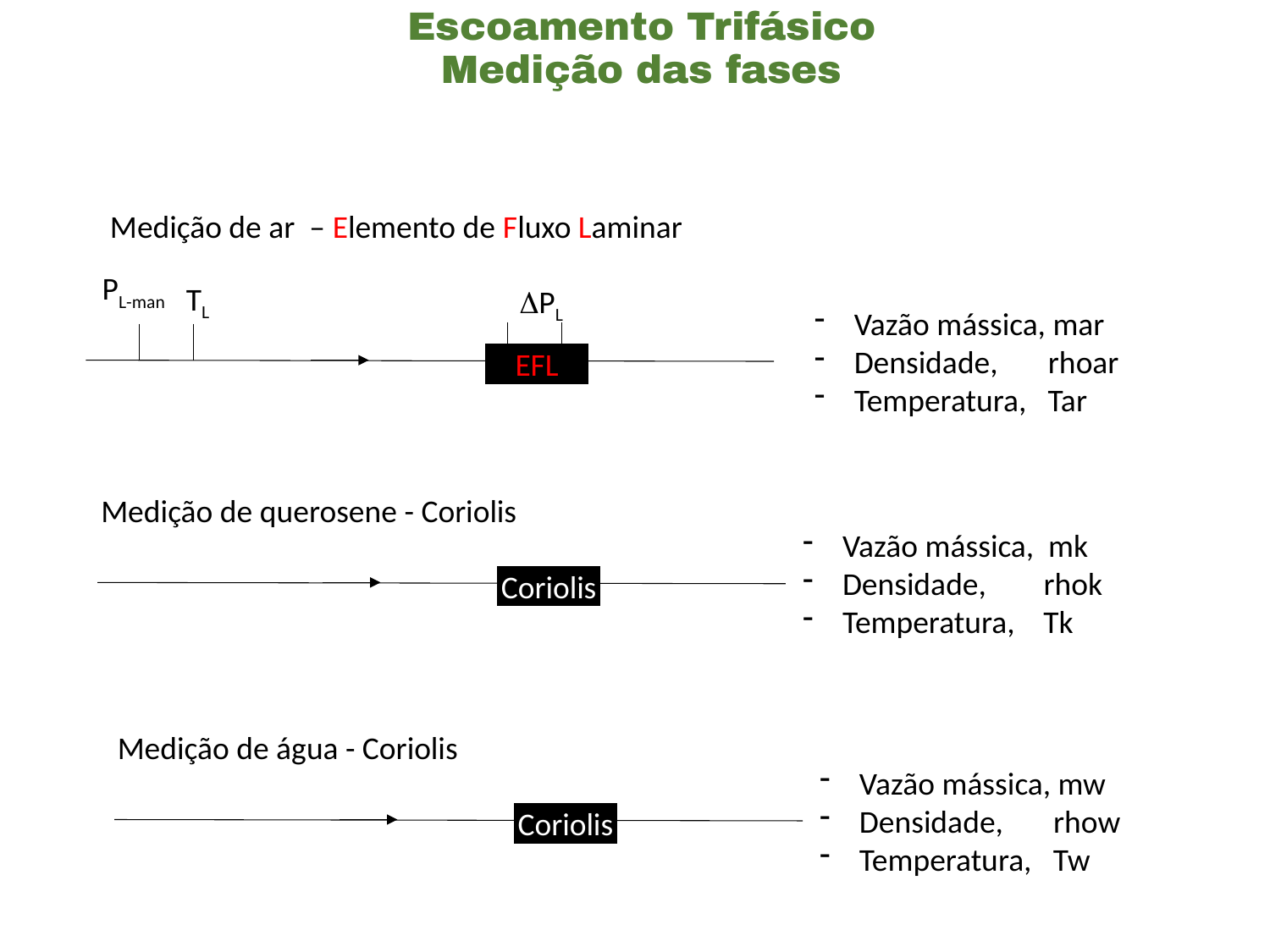

# Escoamento Trifásico Medição das fases
Medição de ar  – Elemento de Fluxo Laminar
PL-man
TL
ΔPL
EFL

Vazão mássica, mar
Densidade,       rhoar
Temperatura,   Tar
Medição de querosene - Coriolis
Vazão mássica,  mk
Densidade,        rhok
Temperatura,    Tk
Coriolis

Medição de água - Coriolis
Vazão mássica, mw
Densidade,       rhow
Temperatura,   Tw
Coriolis